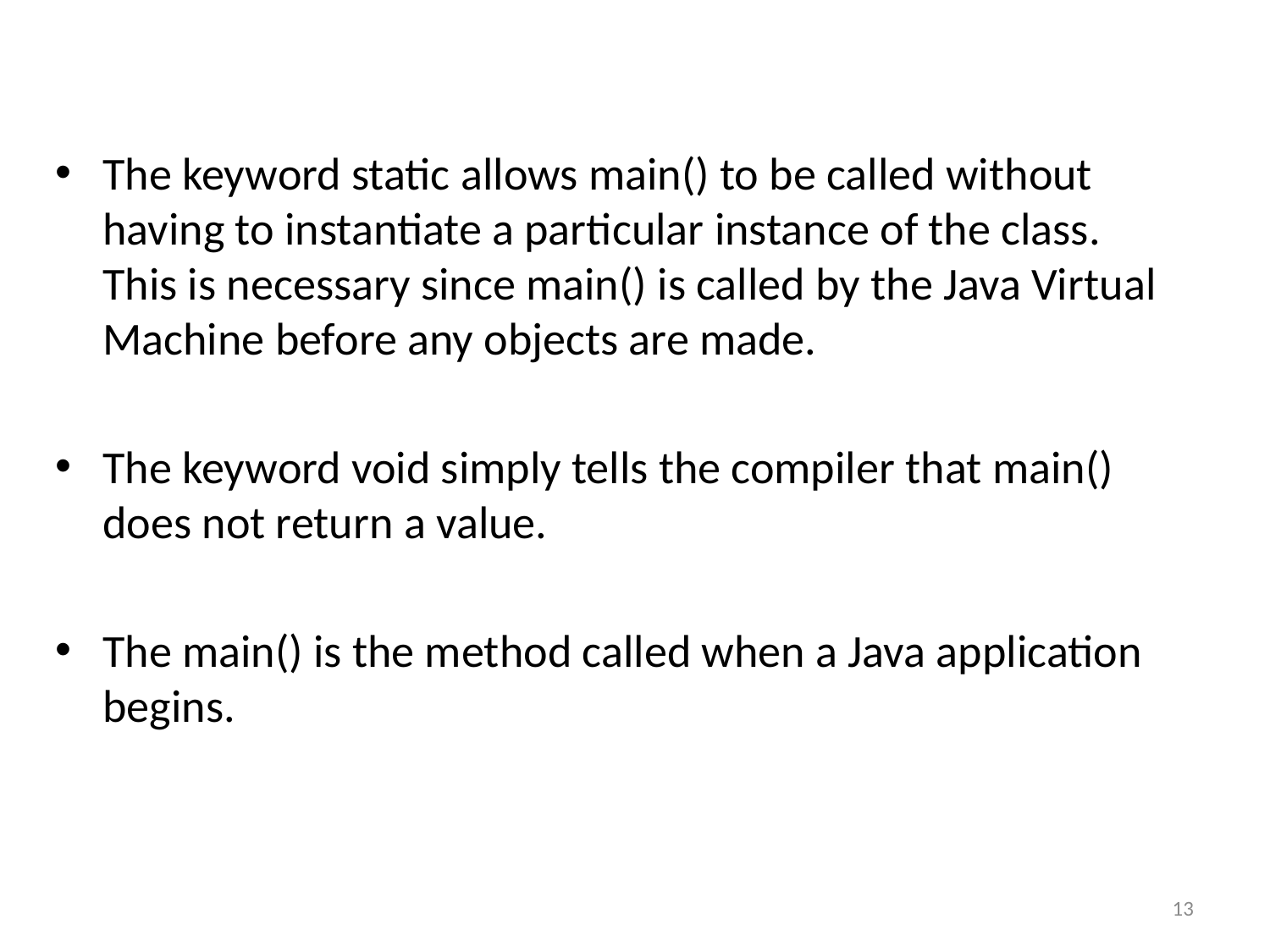

The keyword static allows main() to be called without having to instantiate a particular instance of the class. This is necessary since main() is called by the Java Virtual Machine before any objects are made.

The keyword void simply tells the compiler that main() does not return a value.

The main() is the method called when a Java application begins.
13